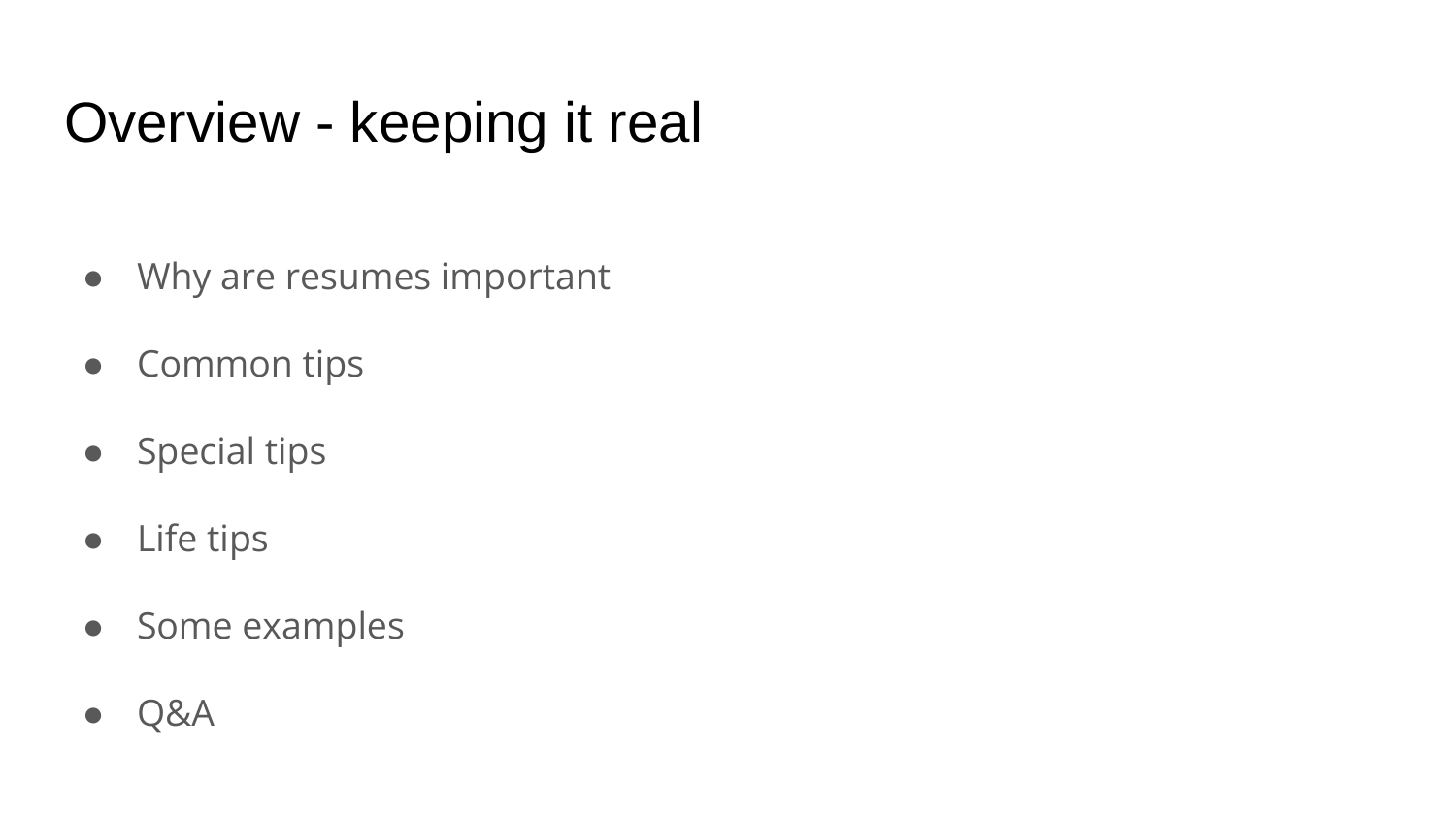

# Overview - keeping it real
Why are resumes important
Common tips
Special tips
Life tips
Some examples
Q&A